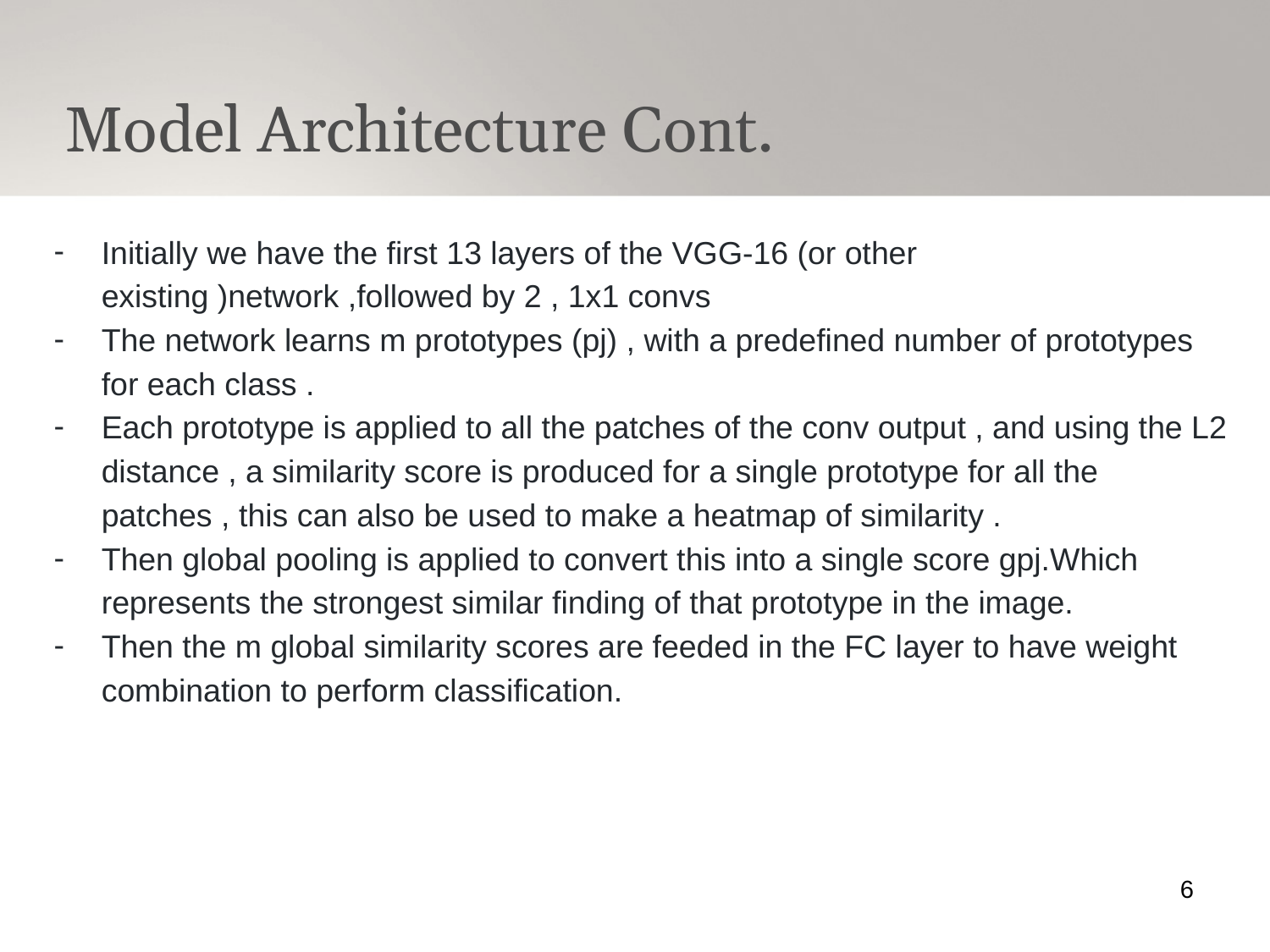

Model Architecture Cont.
Initially we have the first 13 layers of the VGG-16 (or other existing )network ,followed by 2 , 1x1 convs
The network learns m prototypes (pj) , with a predefined number of prototypes for each class .
Each prototype is applied to all the patches of the conv output , and using the L2 distance , a similarity score is produced for a single prototype for all the patches , this can also be used to make a heatmap of similarity .
Then global pooling is applied to convert this into a single score gpj.Which represents the strongest similar finding of that prototype in the image.
Then the m global similarity scores are feeded in the FC layer to have weight combination to perform classification.

6